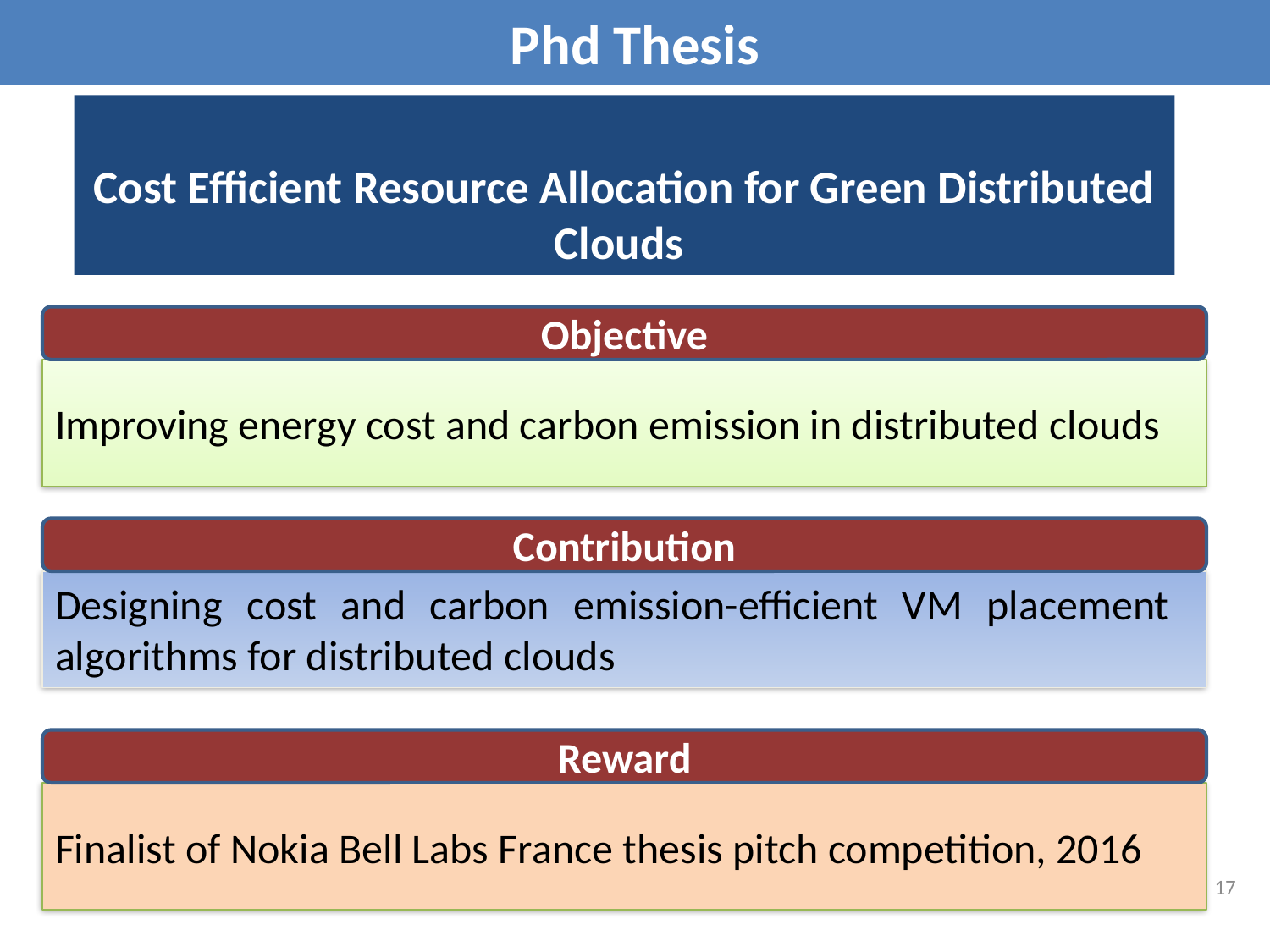

Phd Thesis
Cost Efficient Resource Allocation for Green Distributed Clouds
Objective

Improving energy cost and carbon emission in distributed clouds

Contribution
Designing cost and carbon emission-efficient VM placement  algorithms for distributed clouds

Reward

Finalist of Nokia Bell Labs France thesis pitch competition, 2016

17